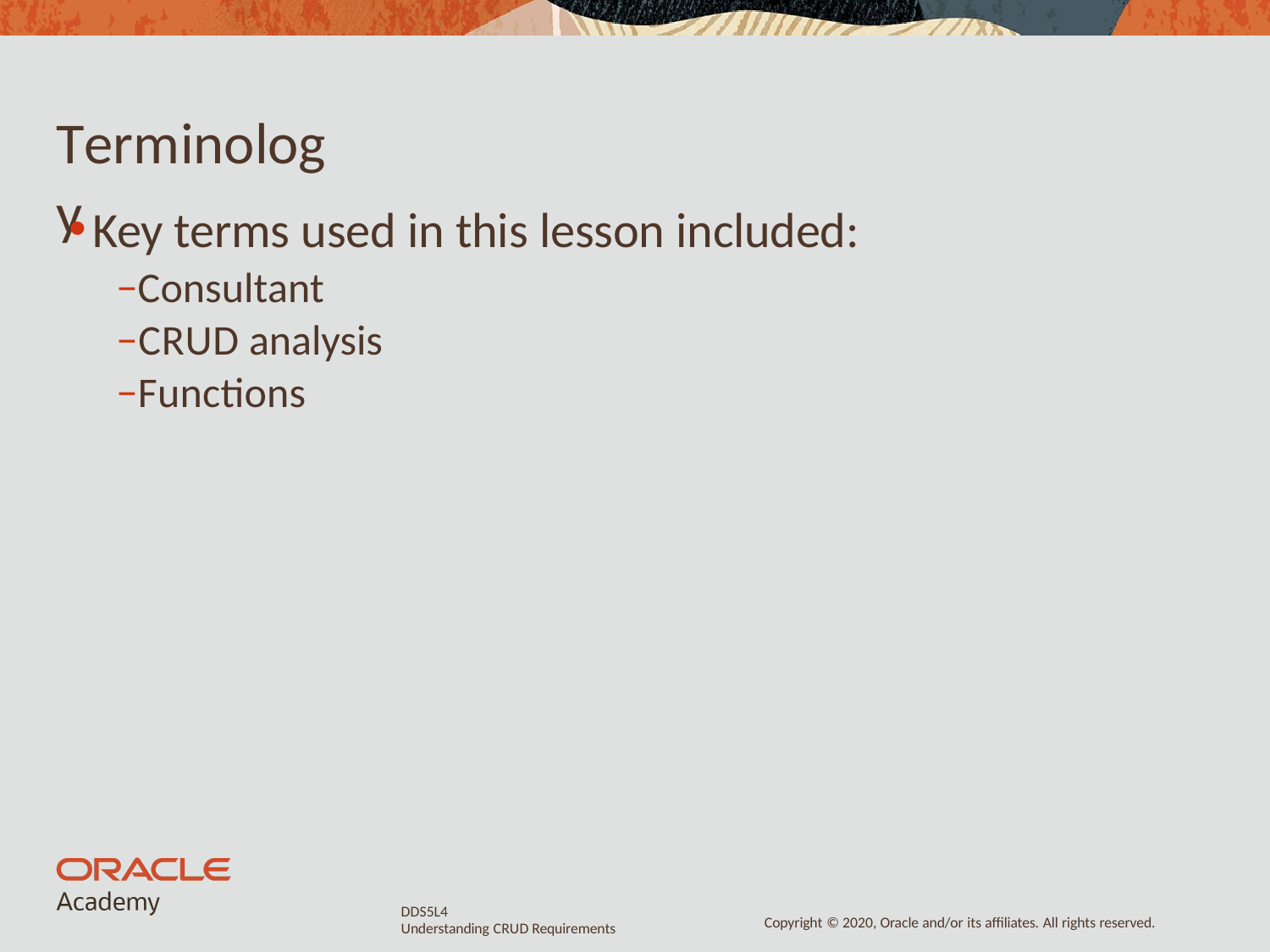

# Terminology
Key terms used in this lesson included:
−Consultant
−CRUD analysis
−Functions
DDS5L4
Understanding CRUD Requirements
11
Copyright © 2020, Oracle and/or its affiliates. All rights reserved.